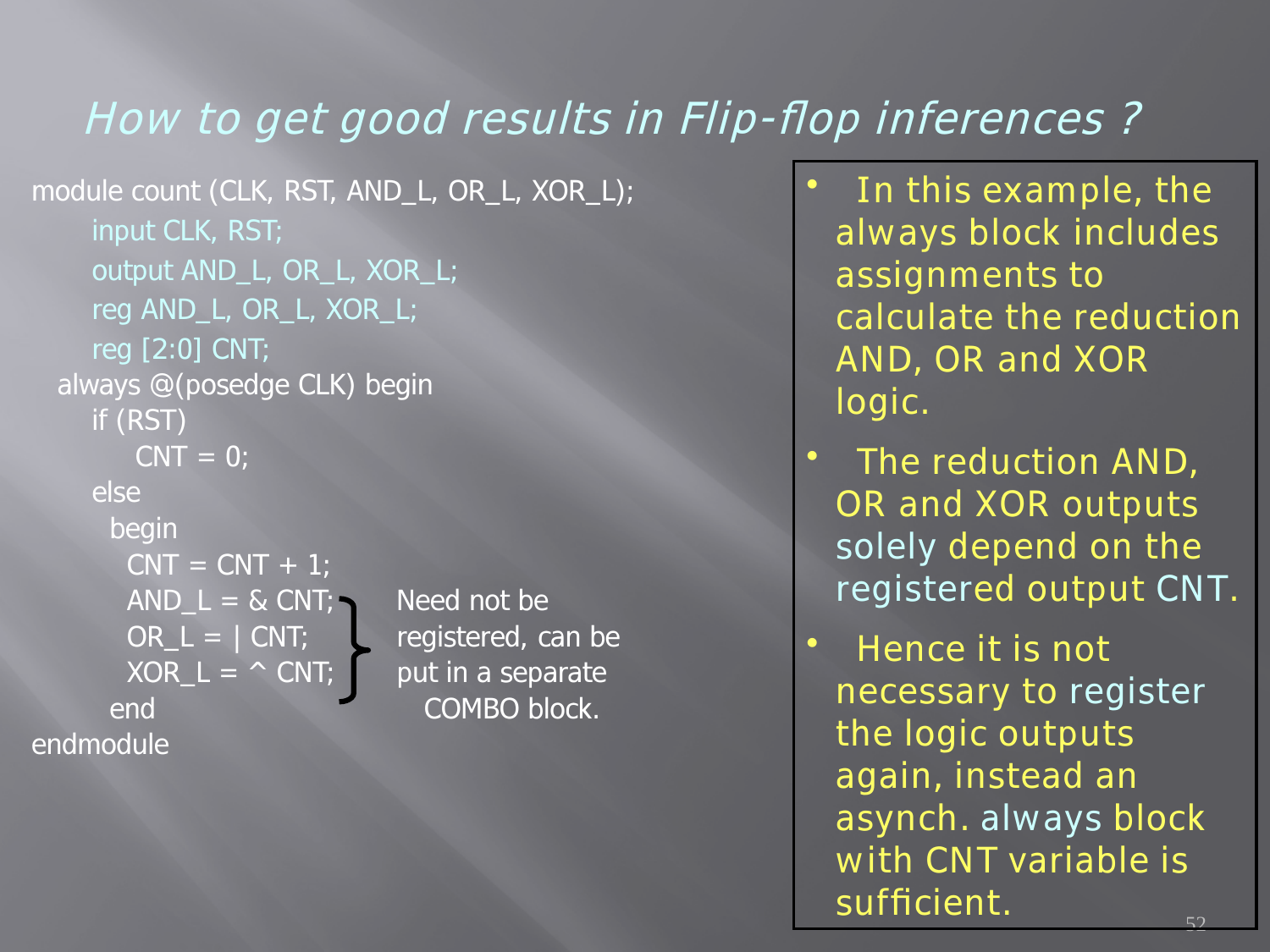

# How to get good results in Flip-flop inferences ?
  In this example, the always block includes assignments to calculate the reduction AND, OR and XOR logic.
  The reduction AND, OR and XOR outputs solely depend on the registered output CNT.
  Hence it is not necessary to register the logic outputs again, instead an asynch. always block with CNT variable is sufficient.
module count (CLK, RST, AND_L, OR_L, XOR_L);
       input CLK, RST;
       output AND_L, OR_L, XOR_L;
       reg AND_L, OR_L, XOR_L;
       reg [2:0] CNT;
   always @(posedge CLK) begin
       if (RST)
            CNT = 0;
       else
         begin
           CNT = CNT + 1;
           AND_L = & CNT;       Need not be
           OR_L = | CNT;          registered, can be
           XOR_L = ^ CNT;       put in a separate
         end                               COMBO block.
endmodule

52